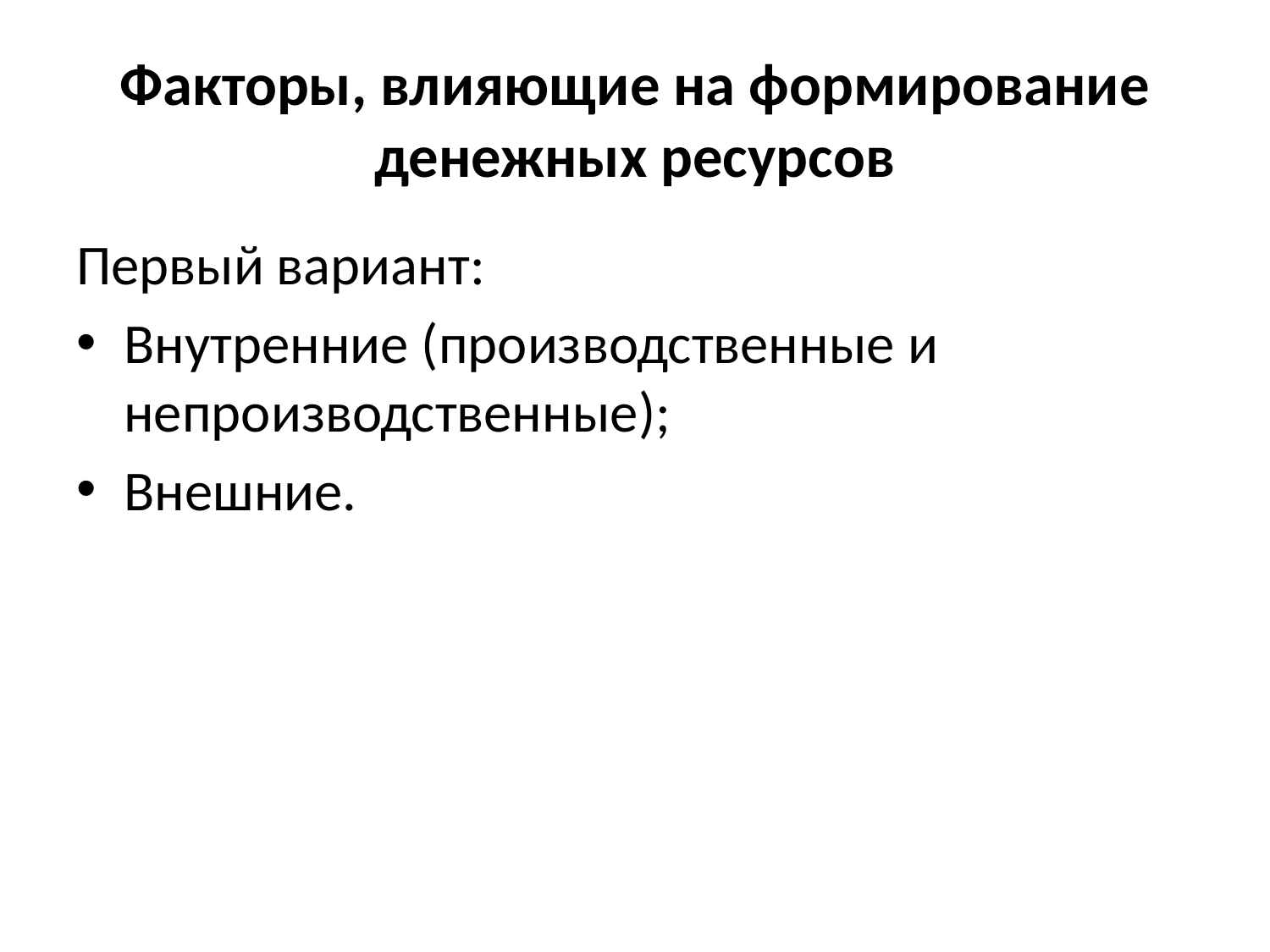

# Факторы, влияющие на формирование денежных ресурсов
Первый вариант:
Внутренние (производственные и непроизводственные);
Внешние.